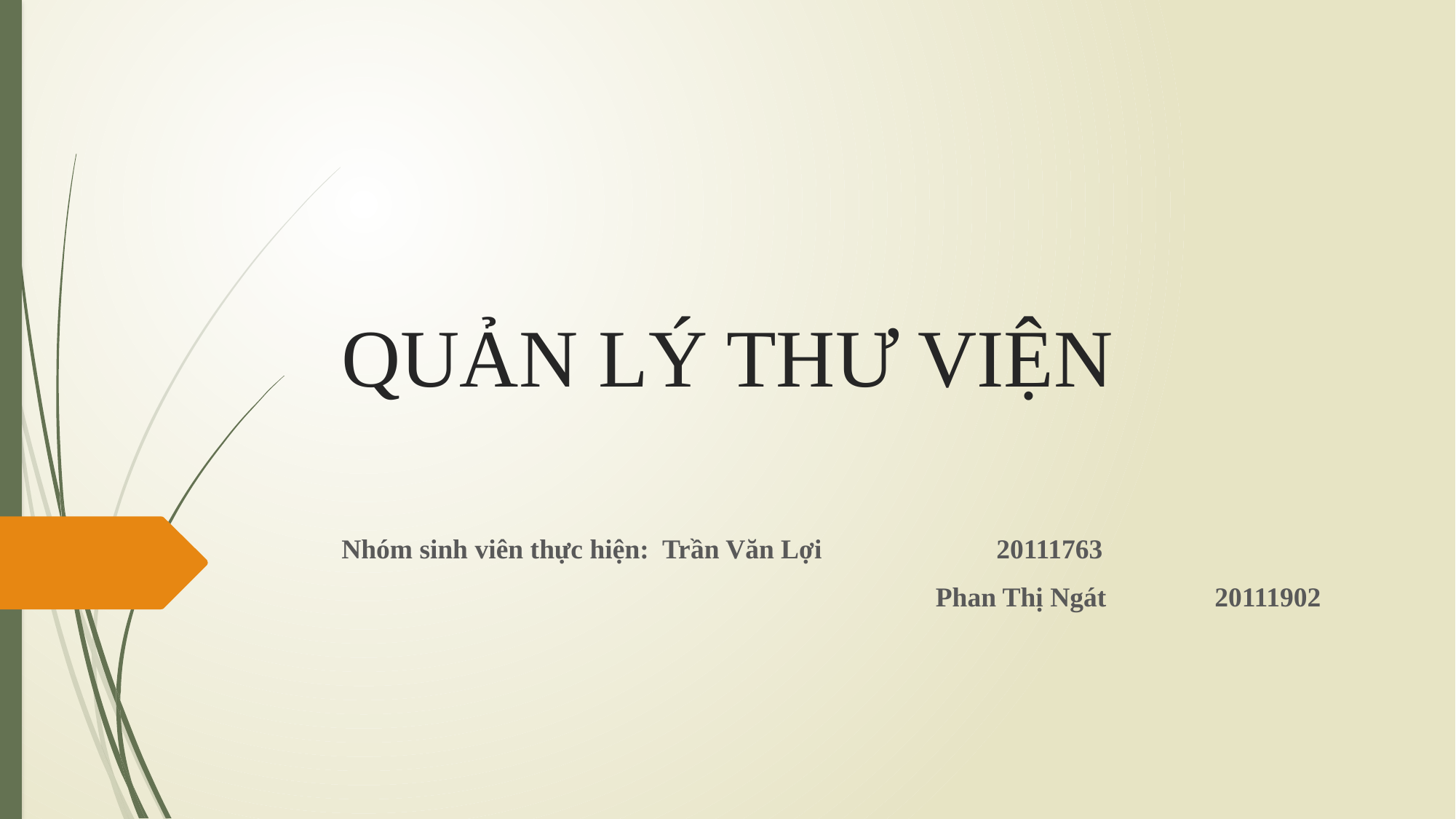

# QUẢN LÝ THƯ VIỆN
Nhóm sinh viên thực hiện:  Trần Văn Lợi		20111763
					       Phan Thị Ngát	20111902